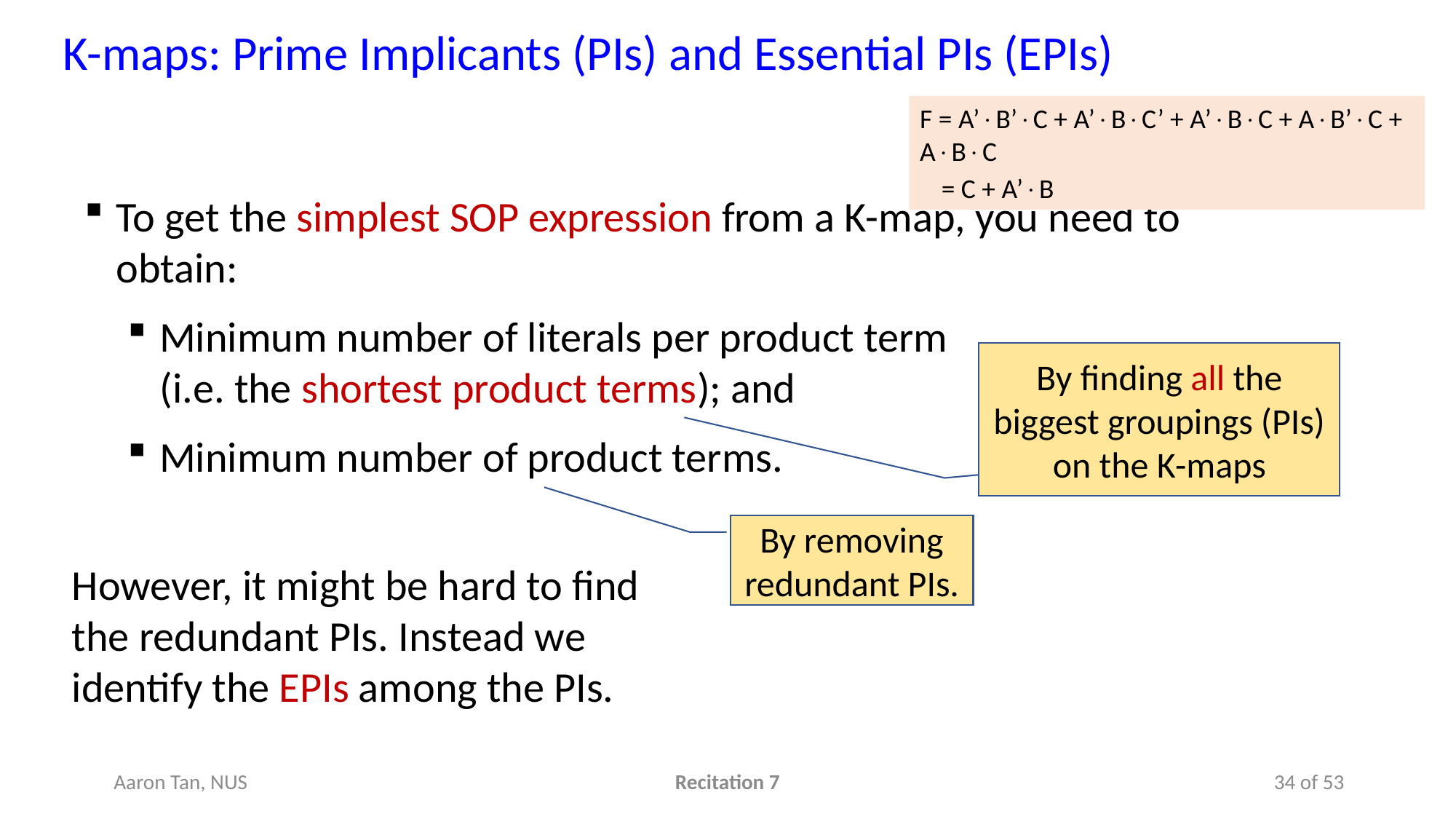

K-maps: Prime Implicants (PIs) and Essential PIs (EPIs)
F = A’⋅B’⋅C + A’⋅B⋅C’ + A’⋅B⋅C + A⋅B’⋅C + A⋅B⋅C
	= C + A’⋅B
To get the simplest SOP expression from a K-map, you need to obtain:
Minimum number of literals per product term
(i.e. the shortest product terms); and
Minimum number of product terms.
By finding all the biggest groupings (PIs) on the K-maps
By removing redundant PIs.
However, it might be hard to find the redundant PIs. Instead we identify the EPIs among the PIs.
Aaron Tan, NUS
Recitation 7
34 of 53